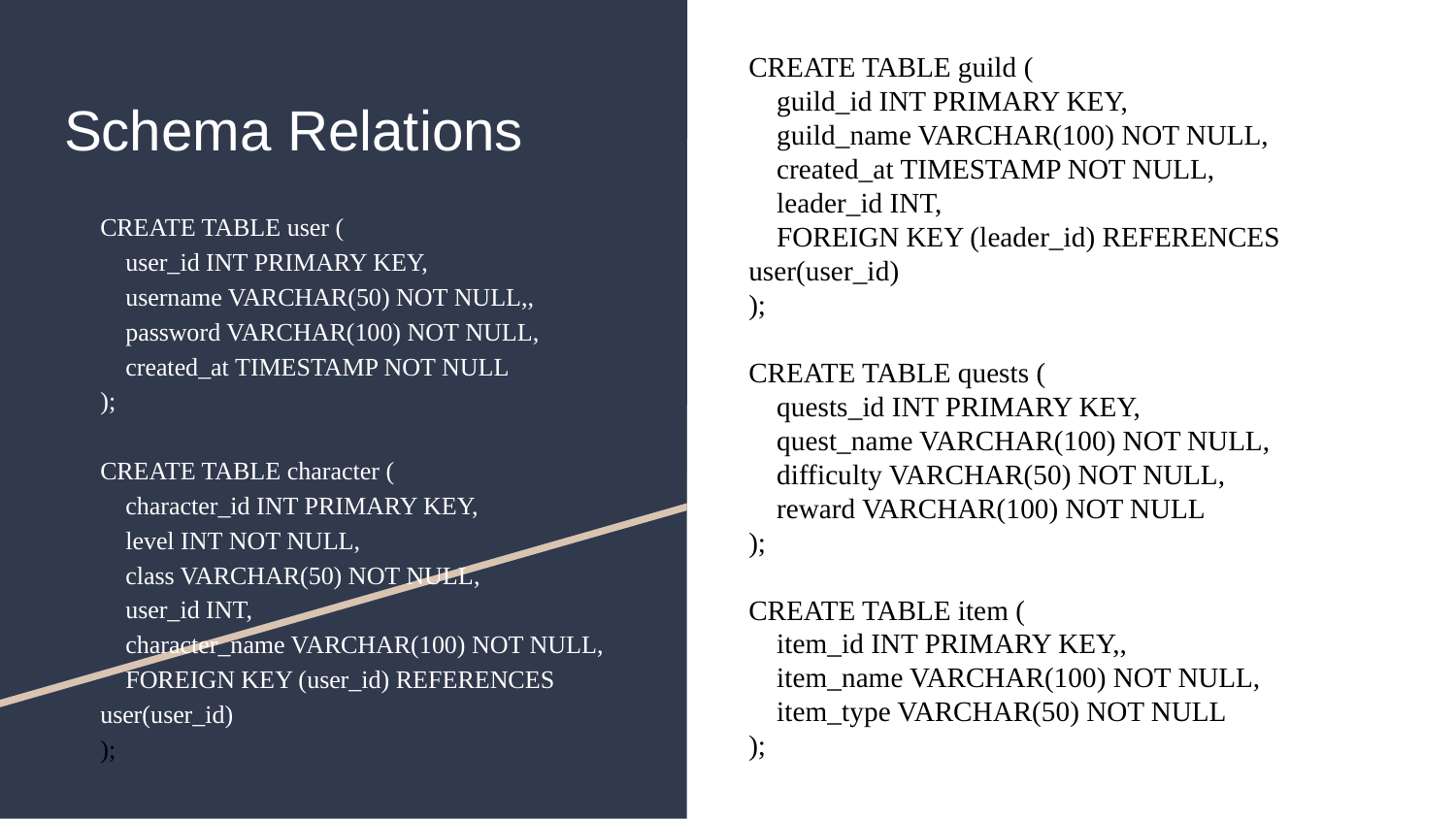

CREATE TABLE guild (
    guild_id INT PRIMARY KEY,
    guild_name VARCHAR(100) NOT NULL,
    created_at TIMESTAMP NOT NULL,
    leader_id INT,
    FOREIGN KEY (leader_id) REFERENCES user(user_id)
);

CREATE TABLE quests (
    quests_id INT PRIMARY KEY,
    quest_name VARCHAR(100) NOT NULL,
    difficulty VARCHAR(50) NOT NULL,
    reward VARCHAR(100) NOT NULL
);

CREATE TABLE item (
    item_id INT PRIMARY KEY,,
    item_name VARCHAR(100) NOT NULL,
    item_type VARCHAR(50) NOT NULL
);
# Schema Relations
CREATE TABLE user (
    user_id INT PRIMARY KEY,
    username VARCHAR(50) NOT NULL,,
    password VARCHAR(100) NOT NULL,
    created_at TIMESTAMP NOT NULL
);

CREATE TABLE character (
    character_id INT PRIMARY KEY,
    level INT NOT NULL,
    class VARCHAR(50) NOT NULL,
    user_id INT,
    character_name VARCHAR(100) NOT NULL,
    FOREIGN KEY (user_id) REFERENCES user(user_id)
);